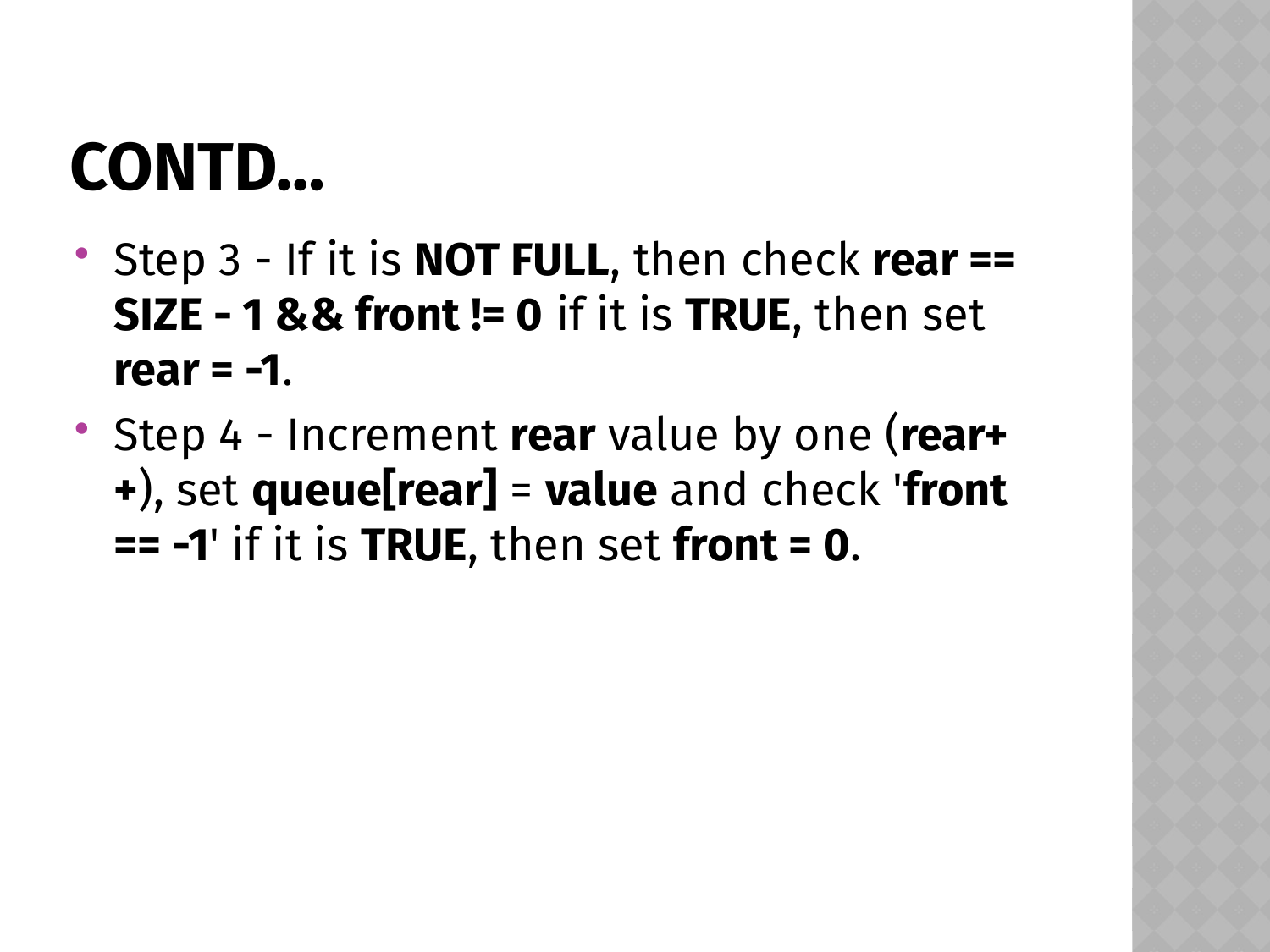

# Contd…
Step 3 - If it is NOT FULL, then check rear == SIZE - 1 && front != 0 if it is TRUE, then set rear = -1.
Step 4 - Increment rear value by one (rear++), set queue[rear] = value and check 'front == -1' if it is TRUE, then set front = 0.